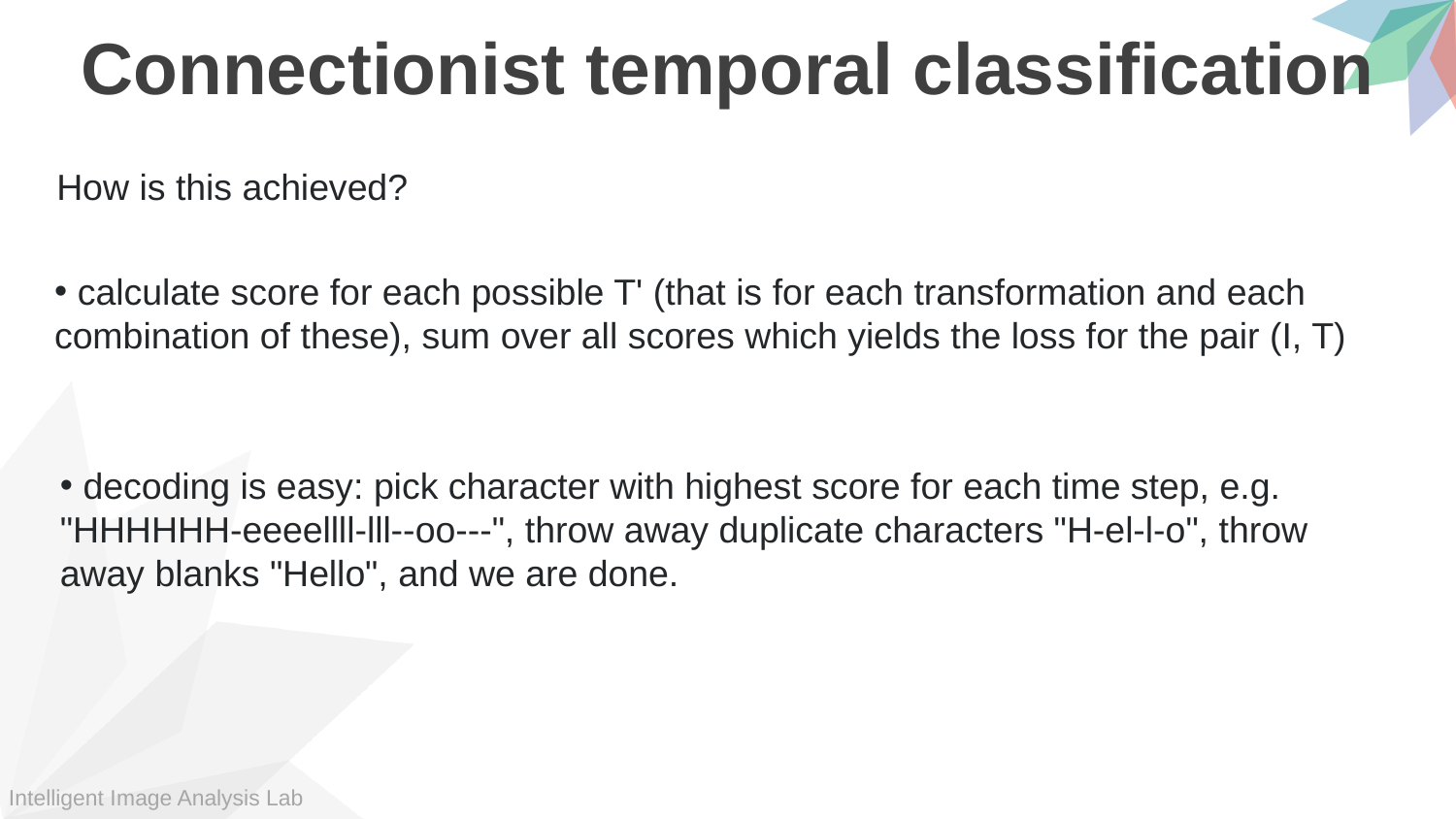

Connectionist temporal classification
How is this achieved?
 calculate score for each possible T' (that is for each transformation and each combination of these), sum over all scores which yields the loss for the pair (I, T)
 decoding is easy: pick character with highest score for each time step, e.g. "HHHHHH-eeeellll-lll--oo---", throw away duplicate characters "H-el-l-o", throw away blanks "Hello", and we are done.